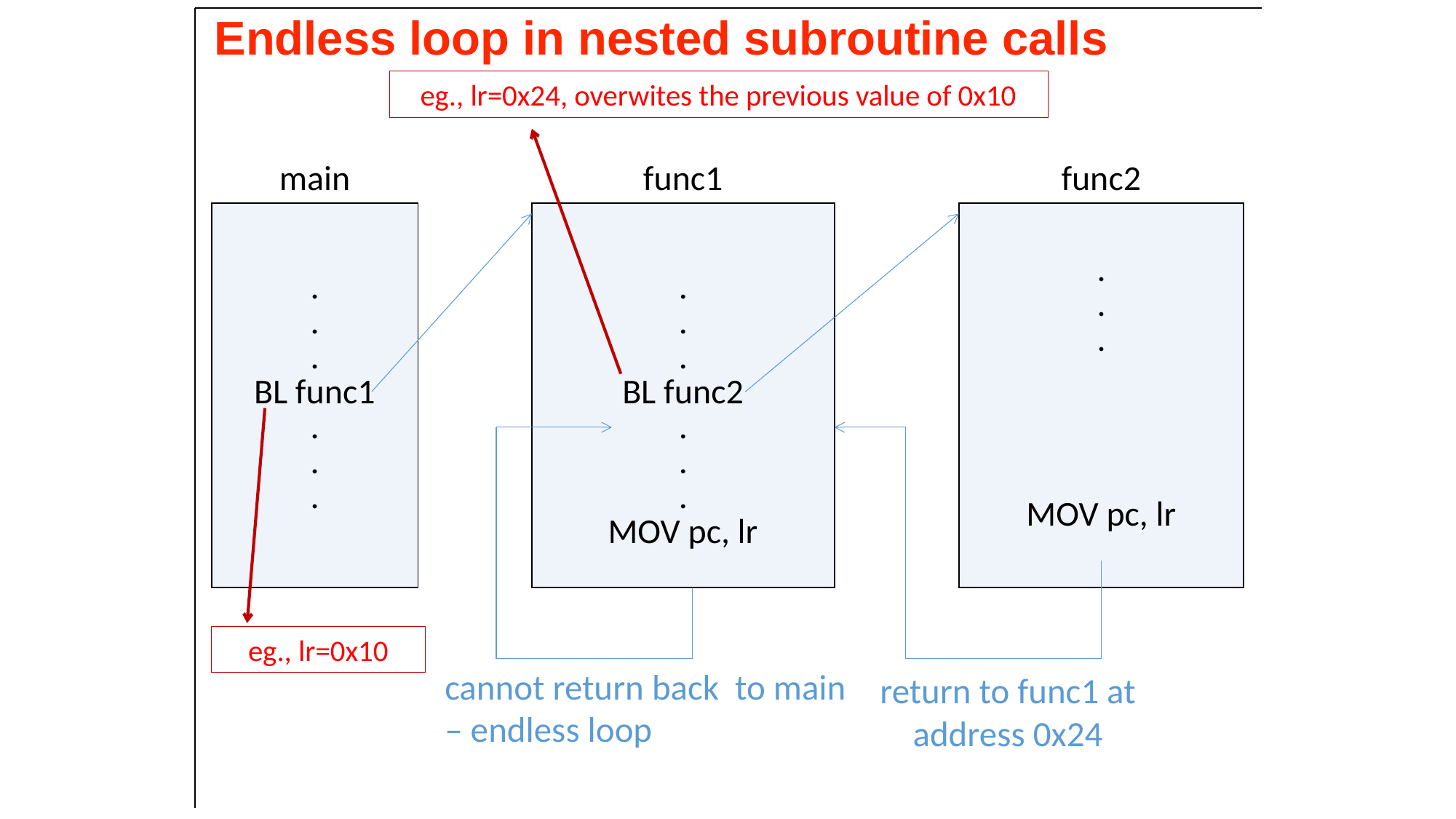

# Endless loop in nested subroutine calls
eg., lr=0x24, overwites the previous value of 0x10
| main |  | func1 |  | func2 |
| --- | --- | --- | --- | --- |
| . . . BL func1 . . . |  | . . . BL func2 . . . MOV pc, lr |  | . . . MOV pc, lr |
|  |  |  |  |  |
|  |  |  |  |  |
|  |  |  |  |  |
|  |  |  |  |  |
eg., lr=0x10
cannot return back  to main – endless loop
return to func1 at address 0x24